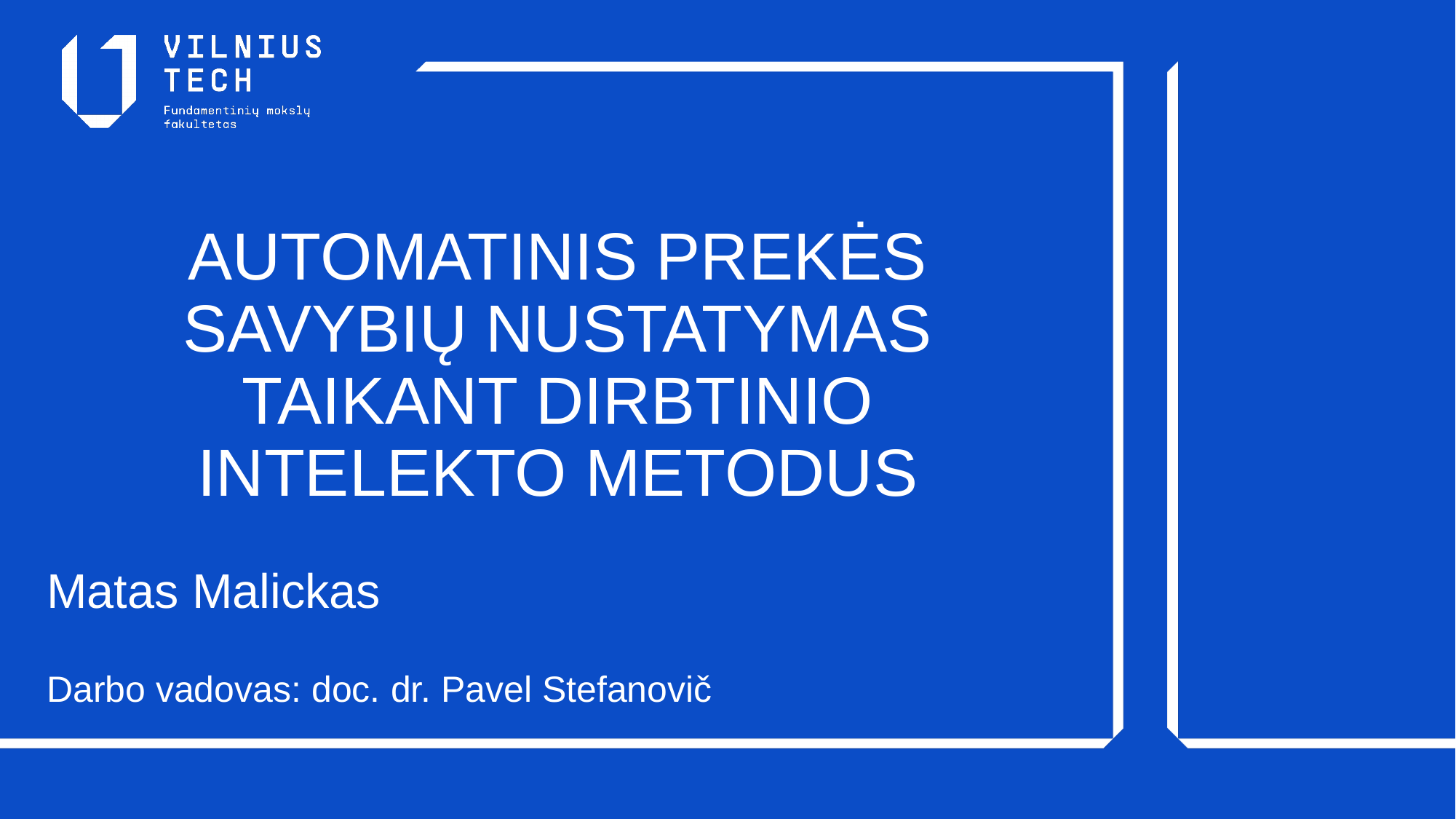

AUTOMATINIS PREKĖS SAVYBIŲ NUSTATYMAS TAIKANT DIRBTINIO INTELEKTO METODUS
# Matas Malickas Darbo vadovas: doc. dr. Pavel Stefanovič